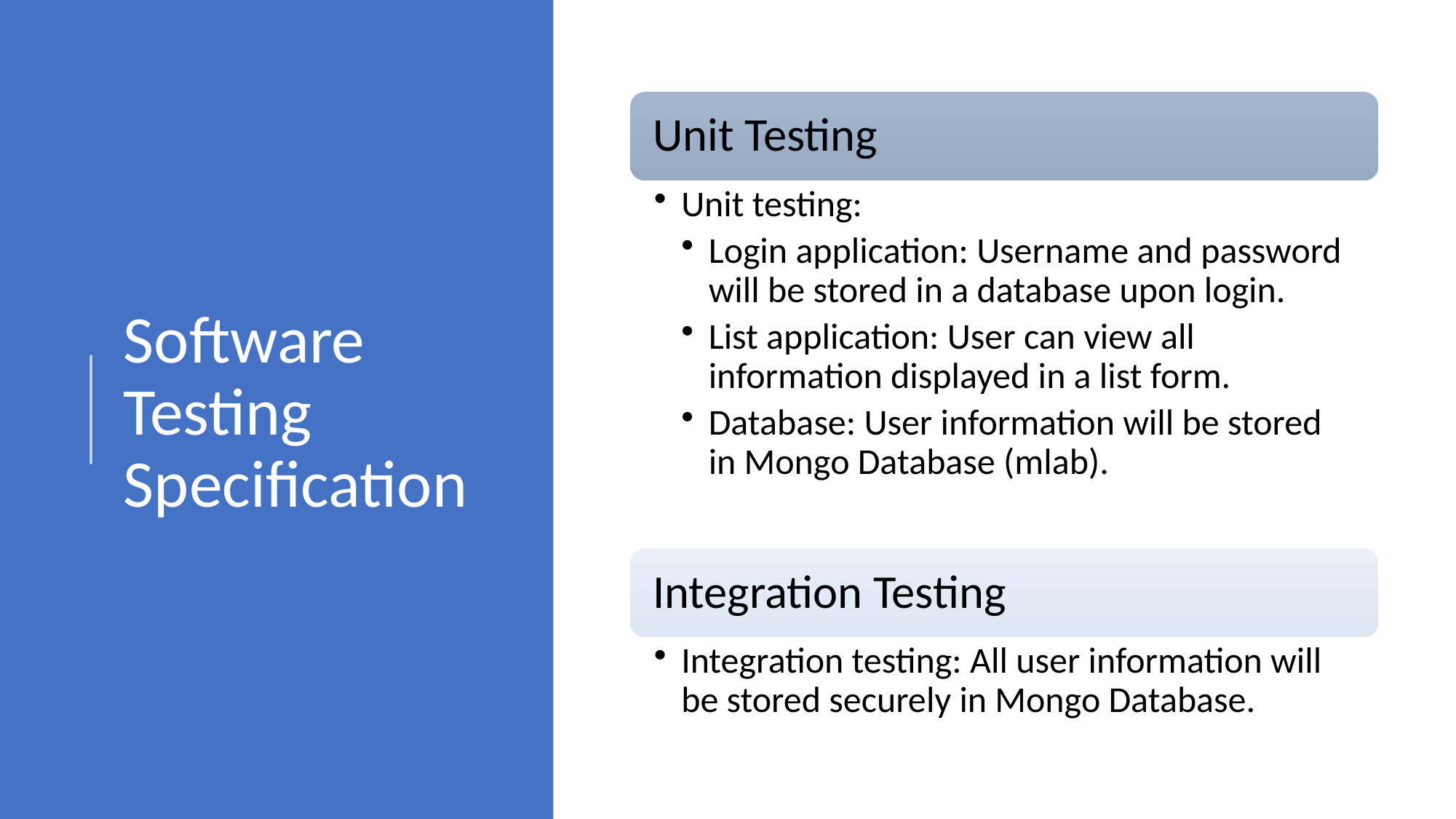

Unit Testing
Unit testing:
Login application: Username and password will be stored in a database upon login.
List application: User can view all information displayed in a list form.
Database: User information will be stored in Mongo Database (mlab).

Integration Testing
Integration testing: All user information will be stored securely in Mongo Database.
# Software Testing Specification